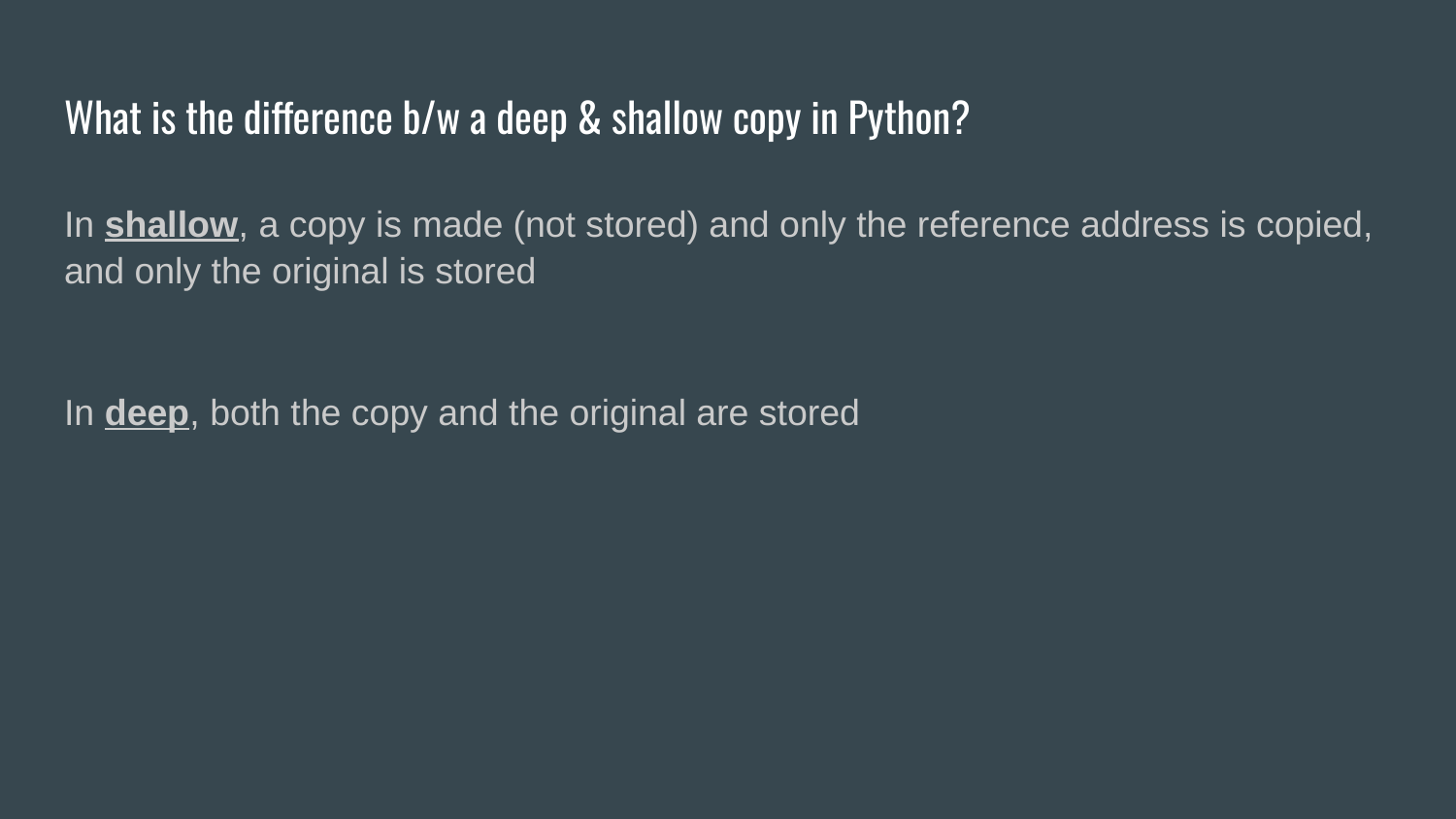

# What is the difference b/w a deep & shallow copy in Python?
In shallow, a copy is made (not stored) and only the reference address is copied, and only the original is stored

In deep, both the copy and the original are stored